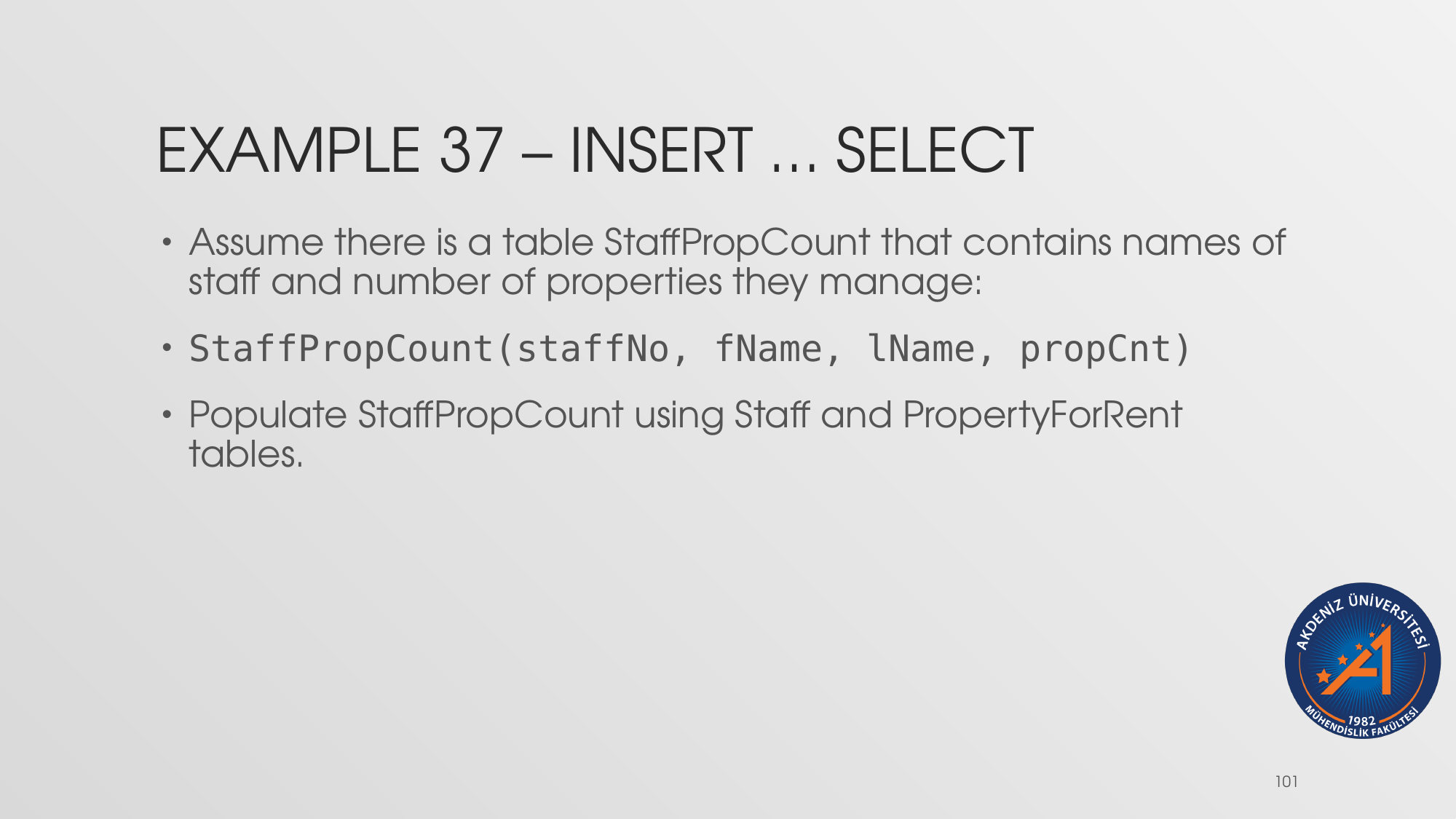

# Example 37 – Insert … select
Assume there is a table StaffPropCount that contains names of staff and number of properties they manage:
StaffPropCount(staffNo, fName, lName, propCnt)
Populate StaffPropCount using Staff and PropertyForRent tables.
101